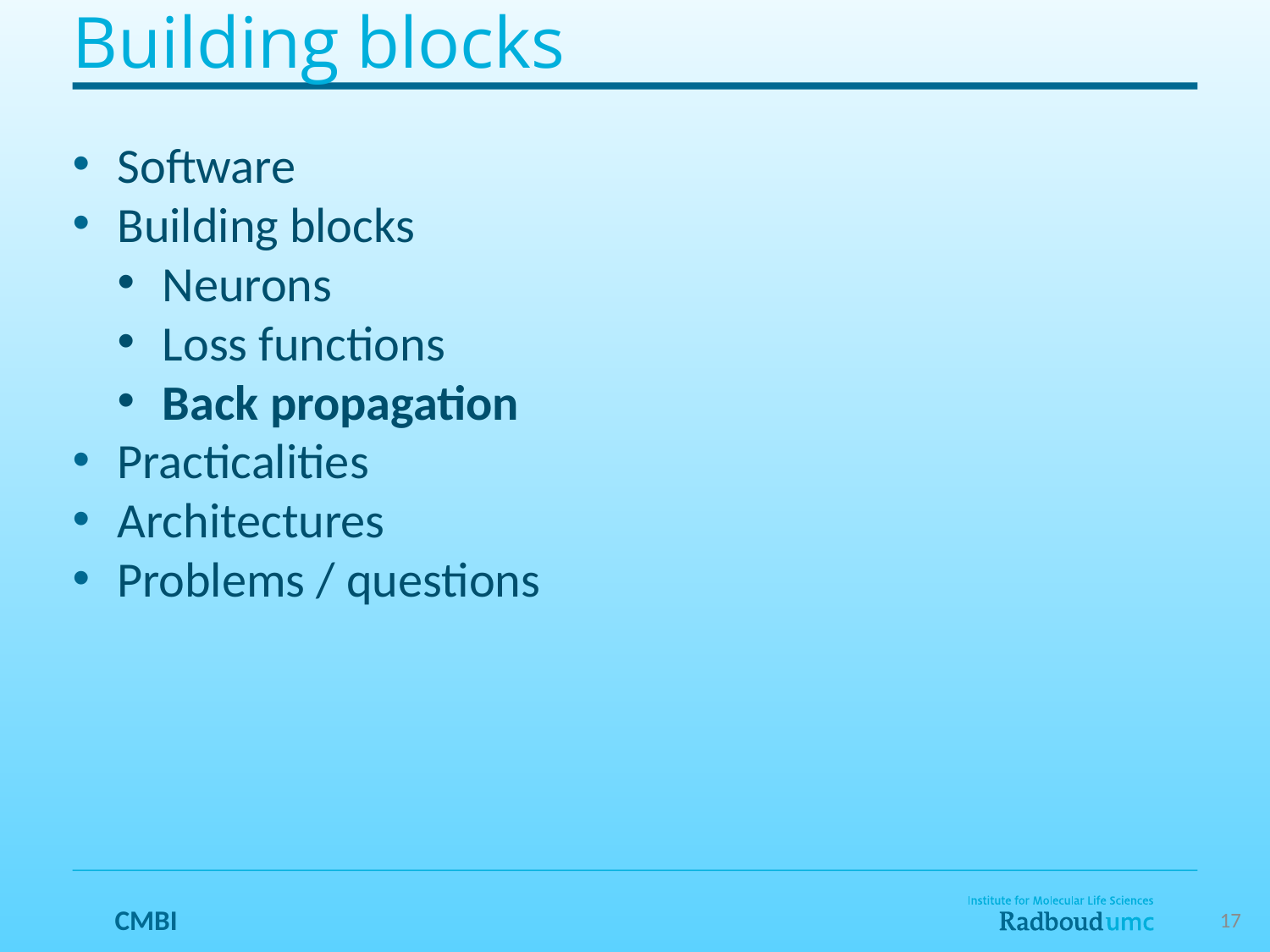

# Building blocks
Software
Building blocks
Neurons
Loss functions
Back propagation
Practicalities
Architectures
Problems / questions

17